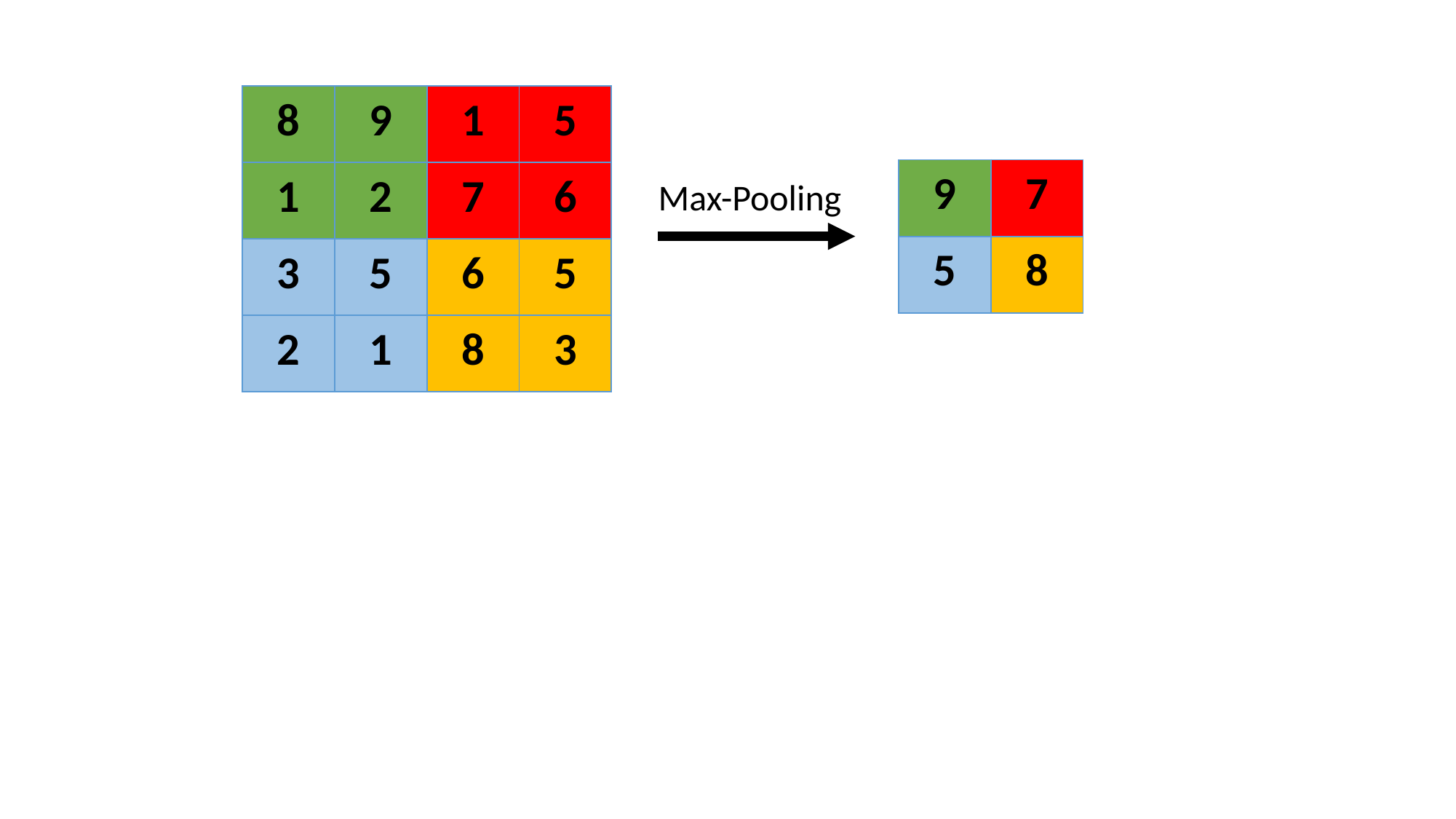

| 8 | 9 | 1 | 5 |
| --- | --- | --- | --- |
| 1 | 2 | 7 | 6 |
| 3 | 5 | 6 | 5 |
| 2 | 1 | 8 | 3 |
| 9 | 7 |
| --- | --- |
| 5 | 8 |
Max-Pooling